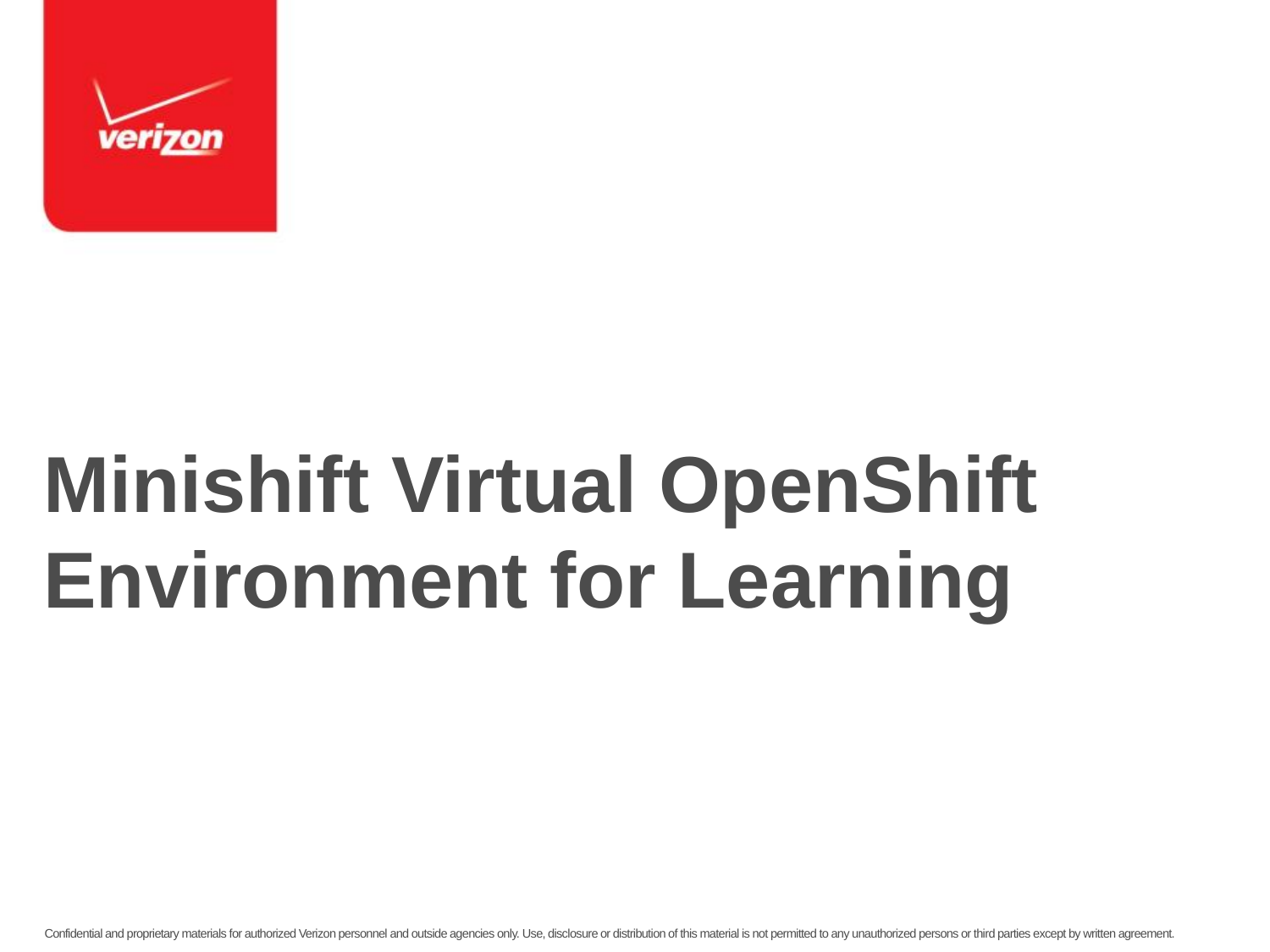

# Minishift Virtual OpenShift Environment for Learning